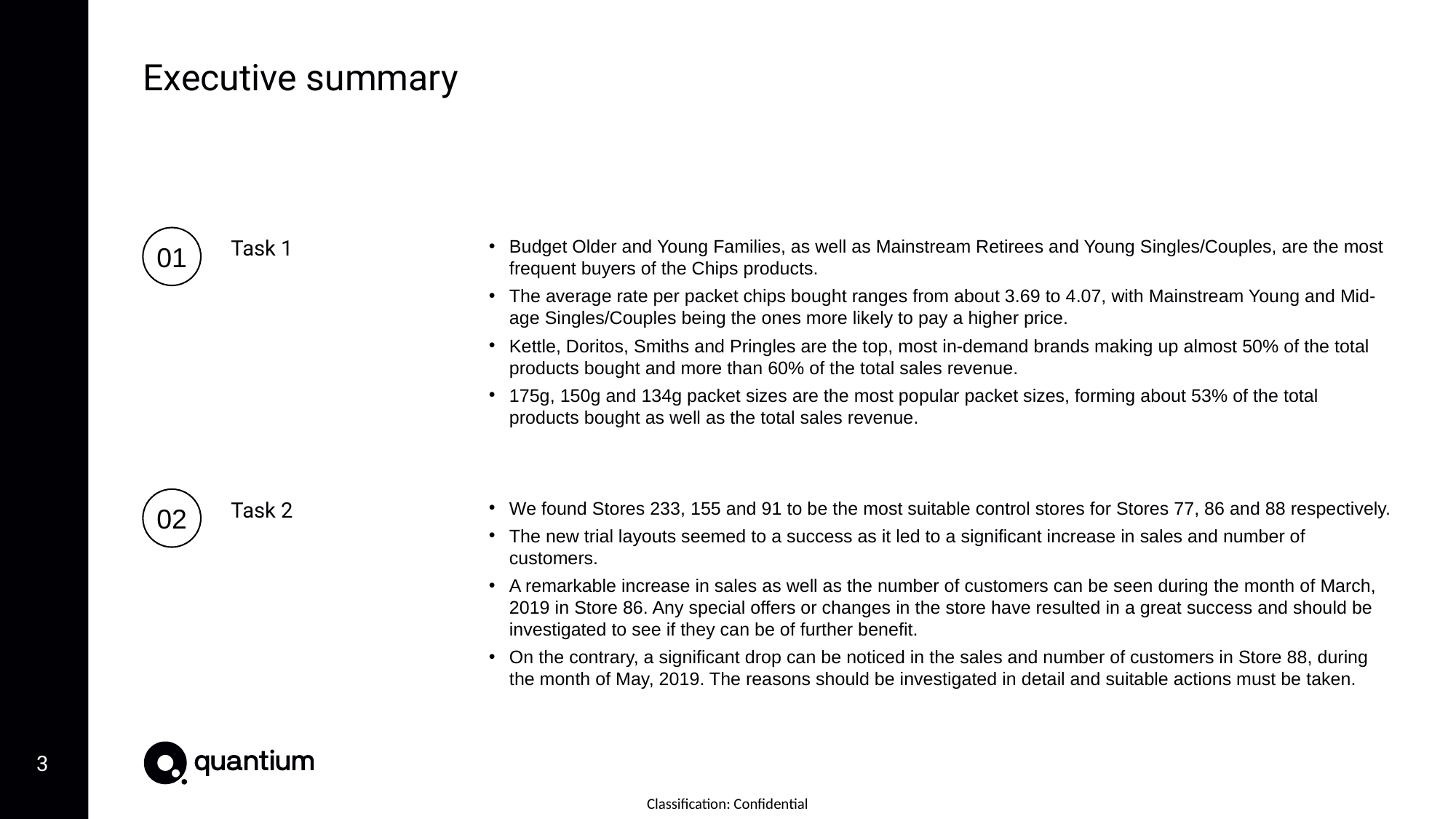

Executive summary
01
Task 1
Budget Older and Young Families, as well as Mainstream Retirees and Young Singles/Couples, are the most frequent buyers of the Chips products.
The average rate per packet chips bought ranges from about 3.69 to 4.07, with Mainstream Young and Mid-age Singles/Couples being the ones more likely to pay a higher price.
Kettle, Doritos, Smiths and Pringles are the top, most in-demand brands making up almost 50% of the total products bought and more than 60% of the total sales revenue.
175g, 150g and 134g packet sizes are the most popular packet sizes, forming about 53% of the total products bought as well as the total sales revenue.
02
Task 2
We found Stores 233, 155 and 91 to be the most suitable control stores for Stores 77, 86 and 88 respectively.
The new trial layouts seemed to a success as it led to a significant increase in sales and number of customers.
A remarkable increase in sales as well as the number of customers can be seen during the month of March, 2019 in Store 86. Any special offers or changes in the store have resulted in a great success and should be investigated to see if they can be of further benefit.
On the contrary, a significant drop can be noticed in the sales and number of customers in Store 88, during the month of May, 2019. The reasons should be investigated in detail and suitable actions must be taken.